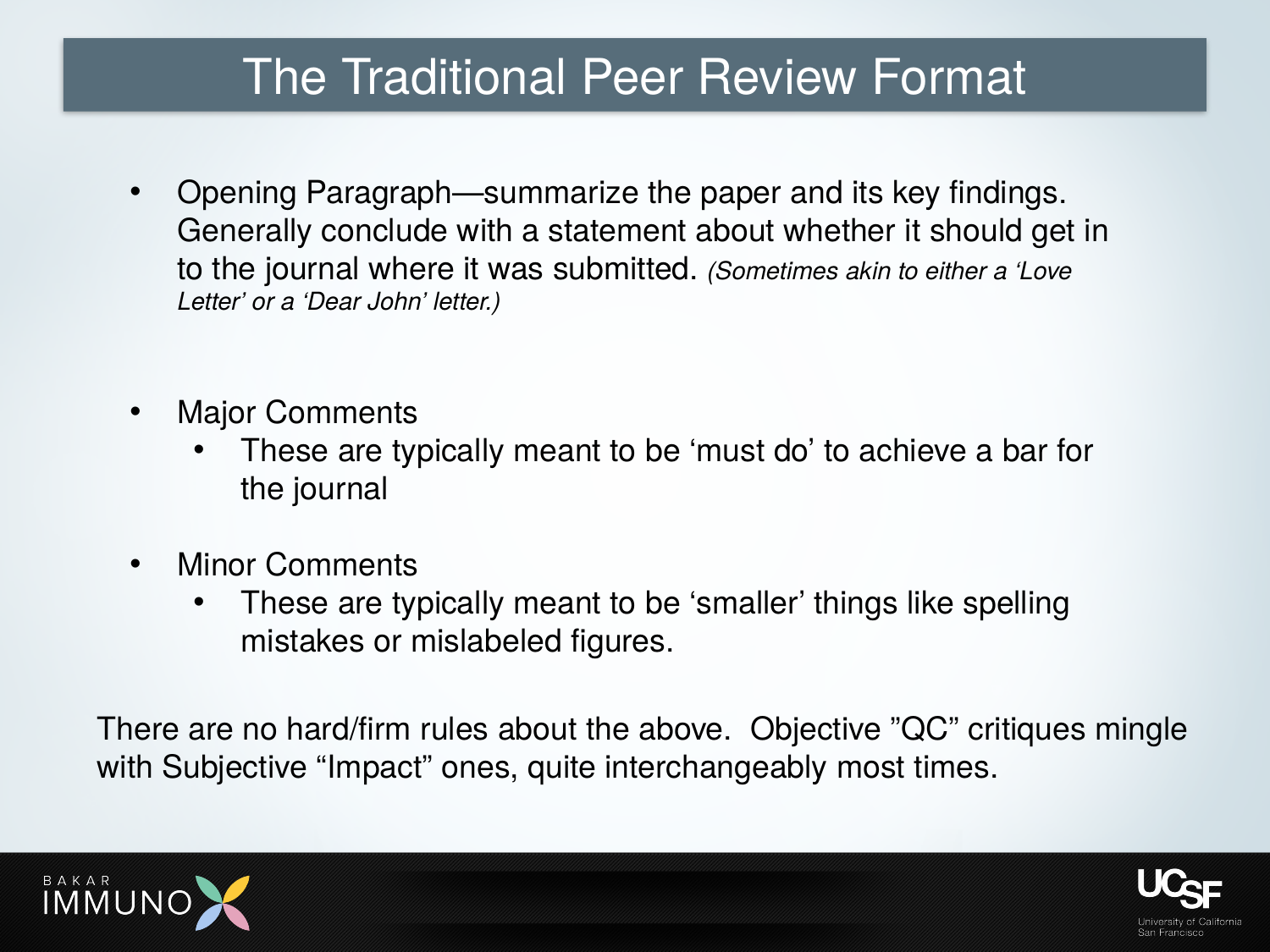

# The Traditional Peer Review Format
Opening Paragraph—summarize the paper and its key findings.  Generally conclude with a statement about whether it should get in to the journal where it was submitted. (Sometimes akin to either a ‘Love Letter’ or a ‘Dear John’ letter.)

Major Comments
These are typically meant to be ‘must do’ to achieve a bar for the journal

Minor Comments
These are typically meant to be ‘smaller’ things like spelling mistakes or mislabeled figures.
There are no hard/firm rules about the above.  Objective ”QC” critiques mingle with Subjective “Impact” ones, quite interchangeably most times.